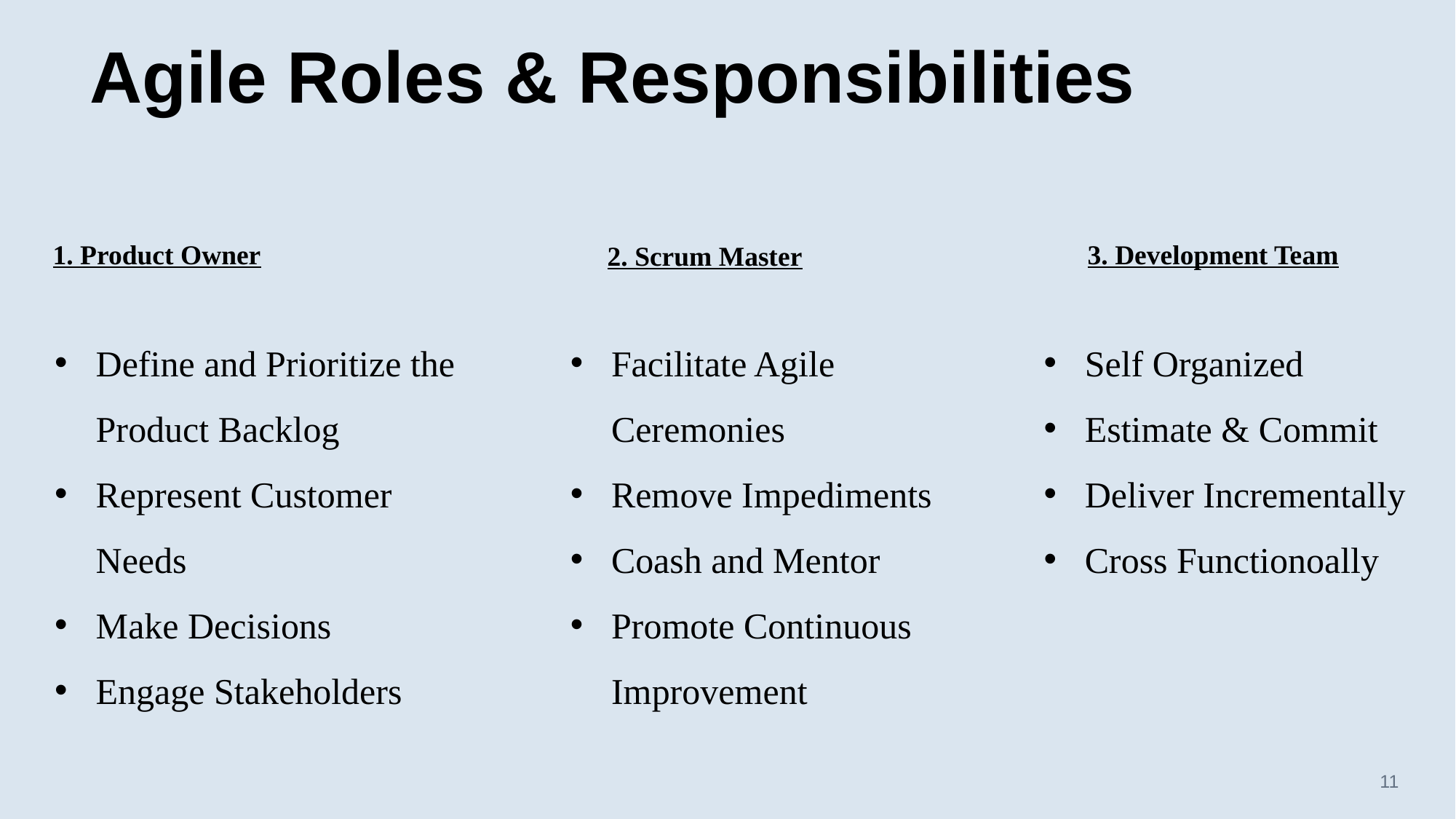

# Agile Roles & Responsibilities
1. Product Owner
3. Development Team
2. Scrum Master
Self Organized
Estimate & Commit
Deliver Incrementally
Cross Functionoally
Facilitate Agile Ceremonies
Remove Impediments
Coash and Mentor
Promote Continuous Improvement
Define and Prioritize the Product Backlog
Represent Customer Needs
Make Decisions
Engage Stakeholders
11